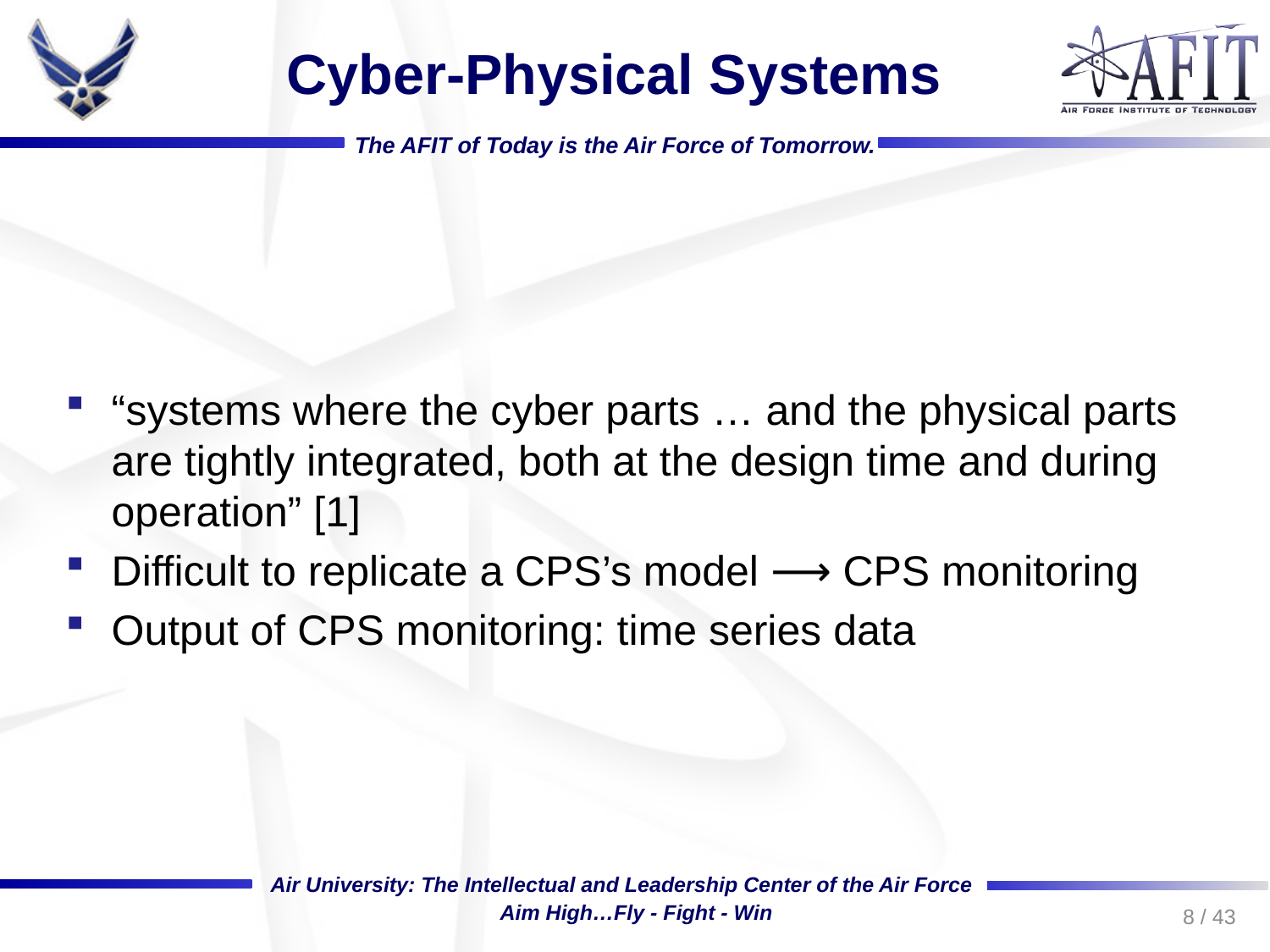

# Cyber-Physical Systems
“systems where the cyber parts … and the physical parts are tightly integrated, both at the design time and during operation” [1]
Difficult to replicate a CPS’s model ⟶ CPS monitoring
Output of CPS monitoring: time series data
8 / 43